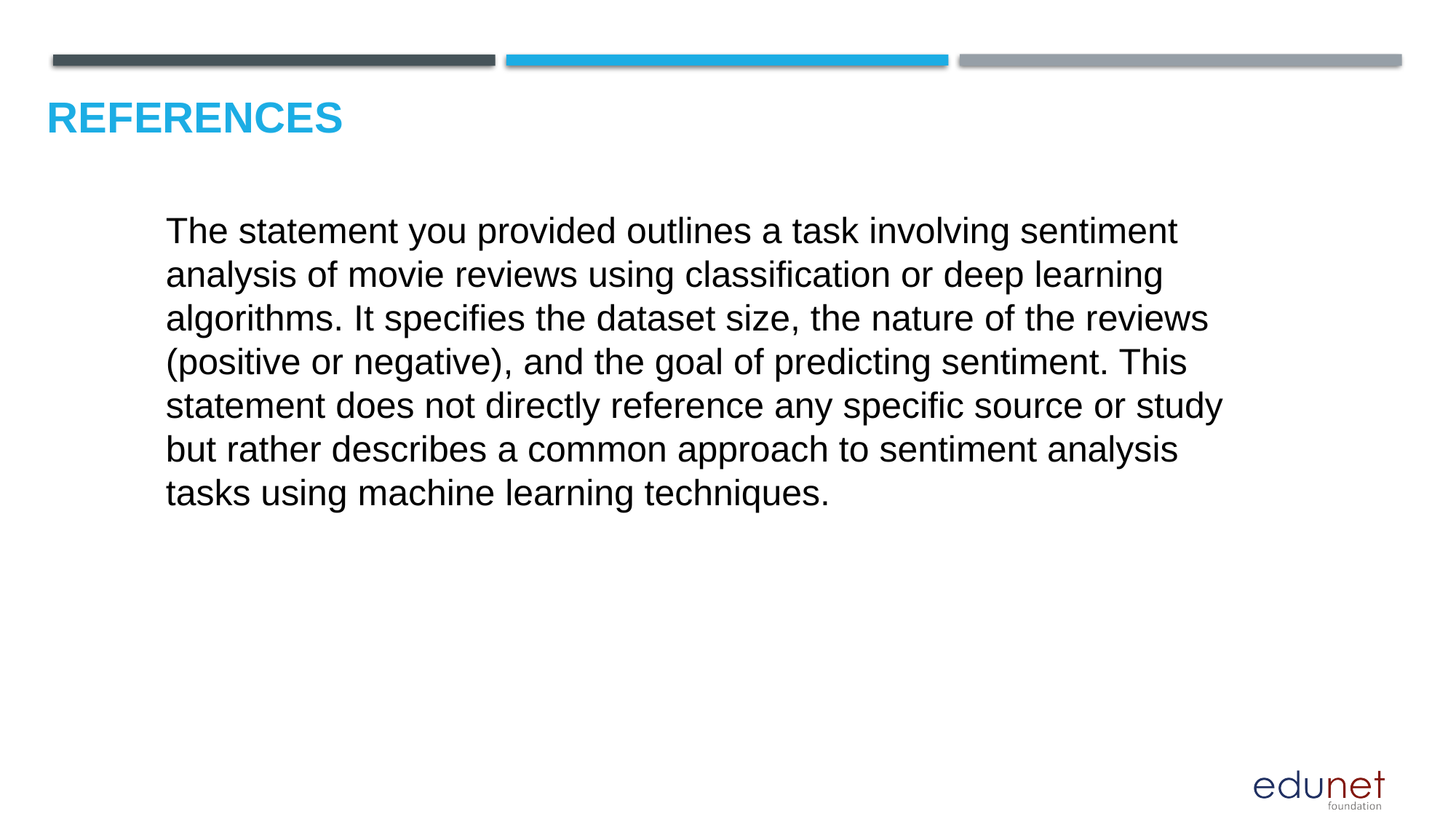

References
The statement you provided outlines a task involving sentiment analysis of movie reviews using classification or deep learning algorithms. It specifies the dataset size, the nature of the reviews (positive or negative), and the goal of predicting sentiment. This statement does not directly reference any specific source or study but rather describes a common approach to sentiment analysis tasks using machine learning techniques.